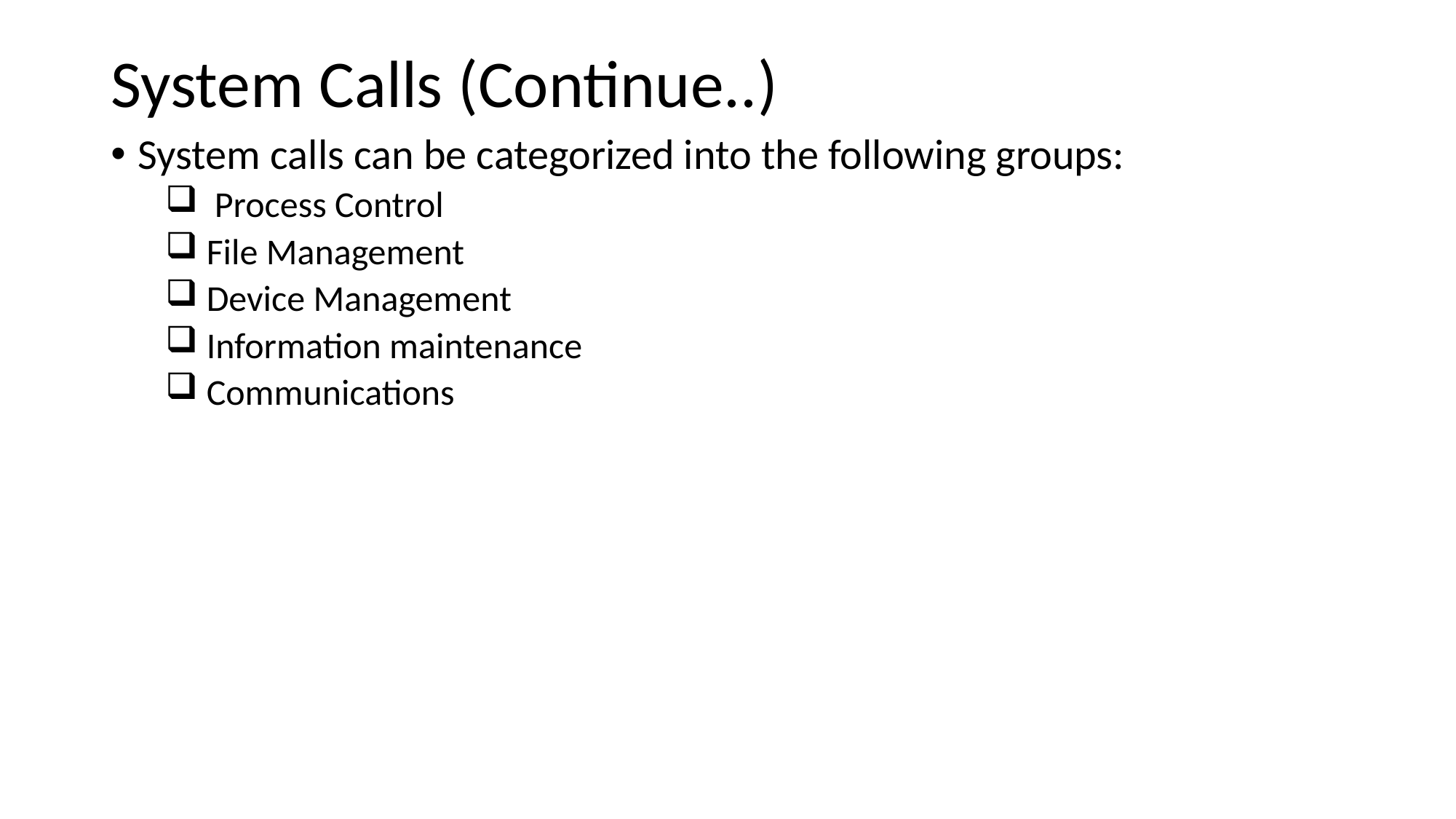

# System Calls (Continue..)
System calls can be categorized into the following groups:
  Process Control
 File Management
 Device Management
 Information maintenance
 Communications